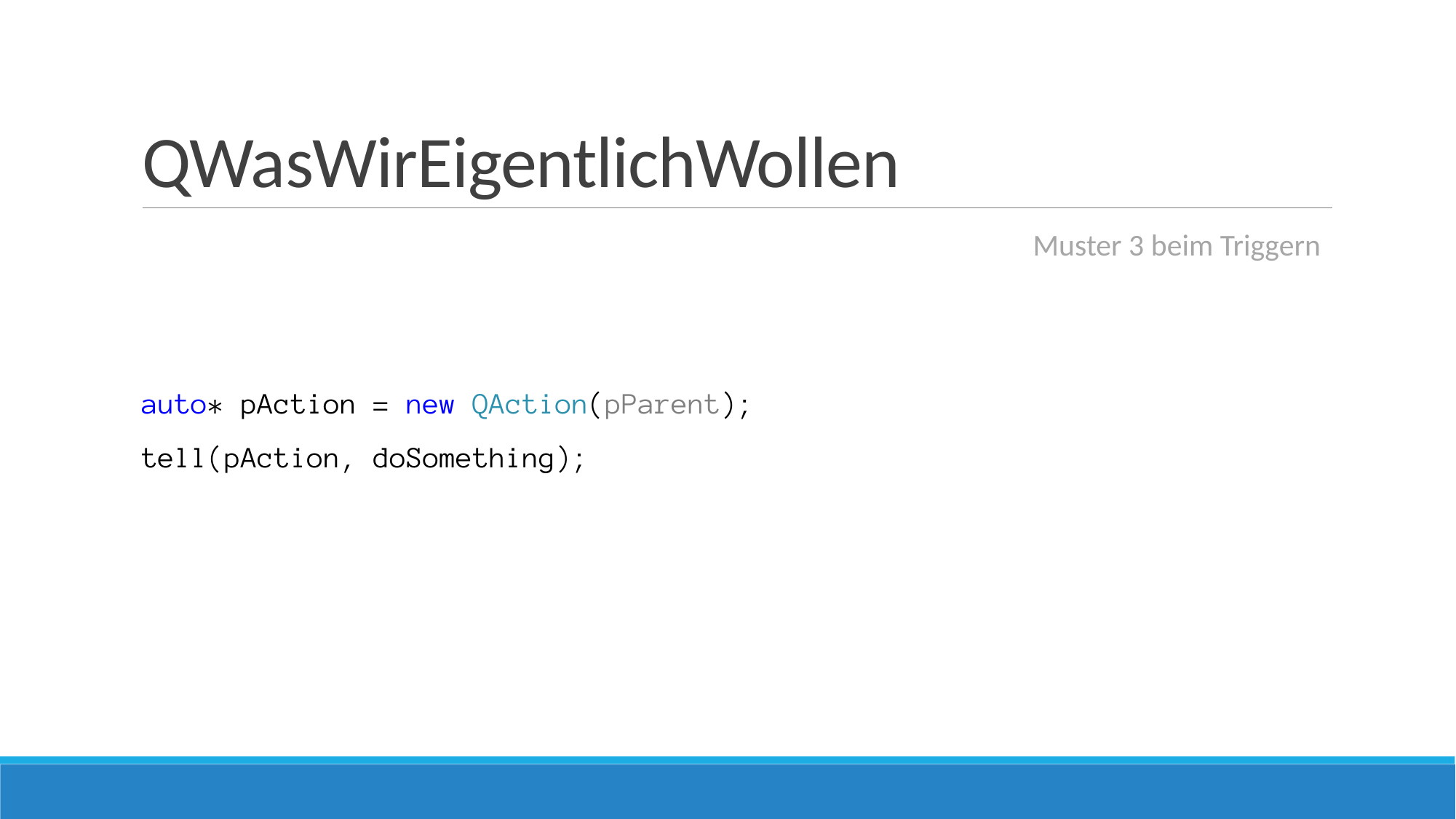

# QWasWirEigentlichWollen

auto* pAction = new QAction(pParent);
tell(pAction, doSomething);
Muster 3 beim Triggern